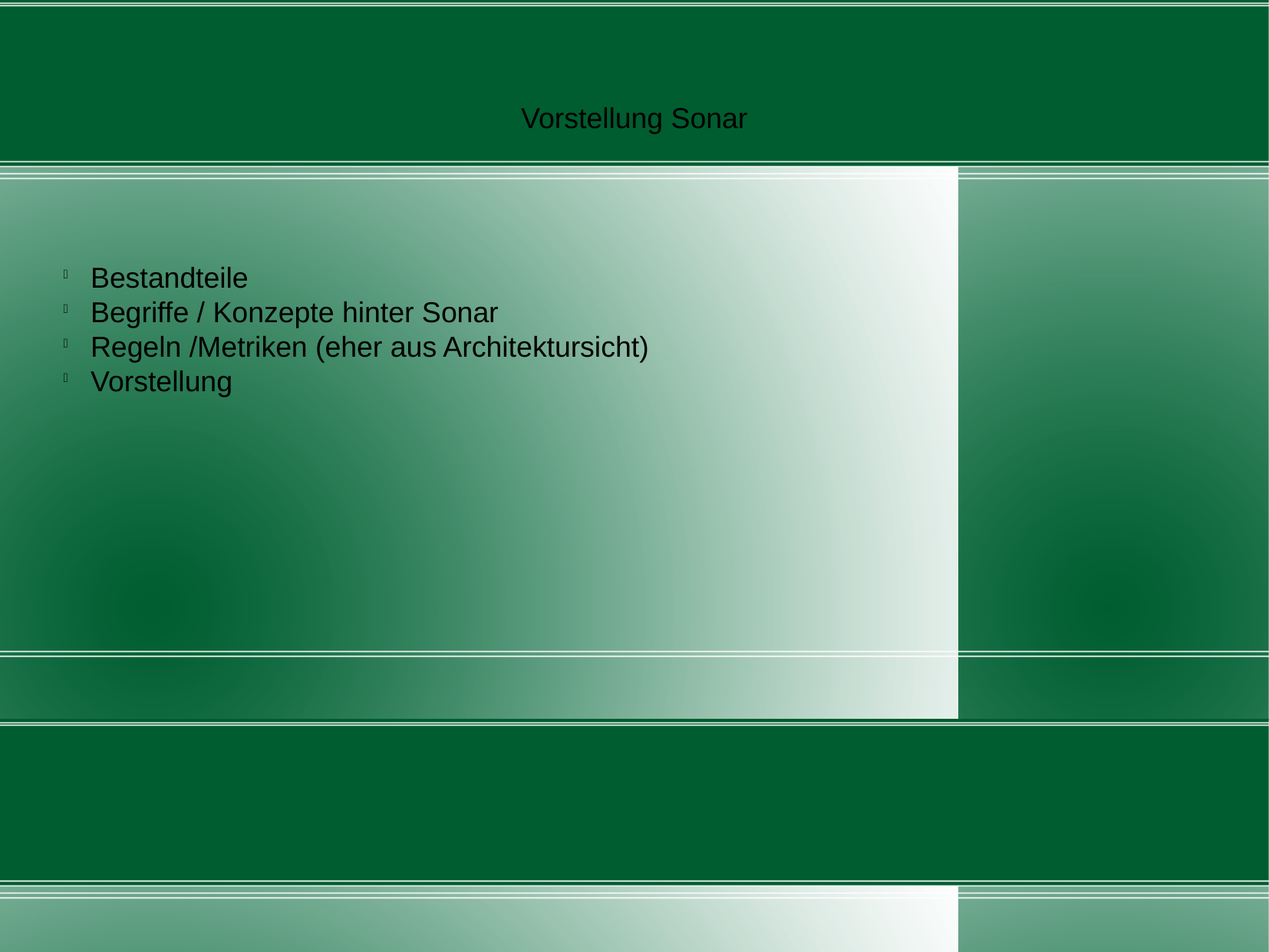

Vorstellung Sonar
Bestandteile
Begriffe / Konzepte hinter Sonar
Regeln /Metriken (eher aus Architektursicht)
Vorstellung